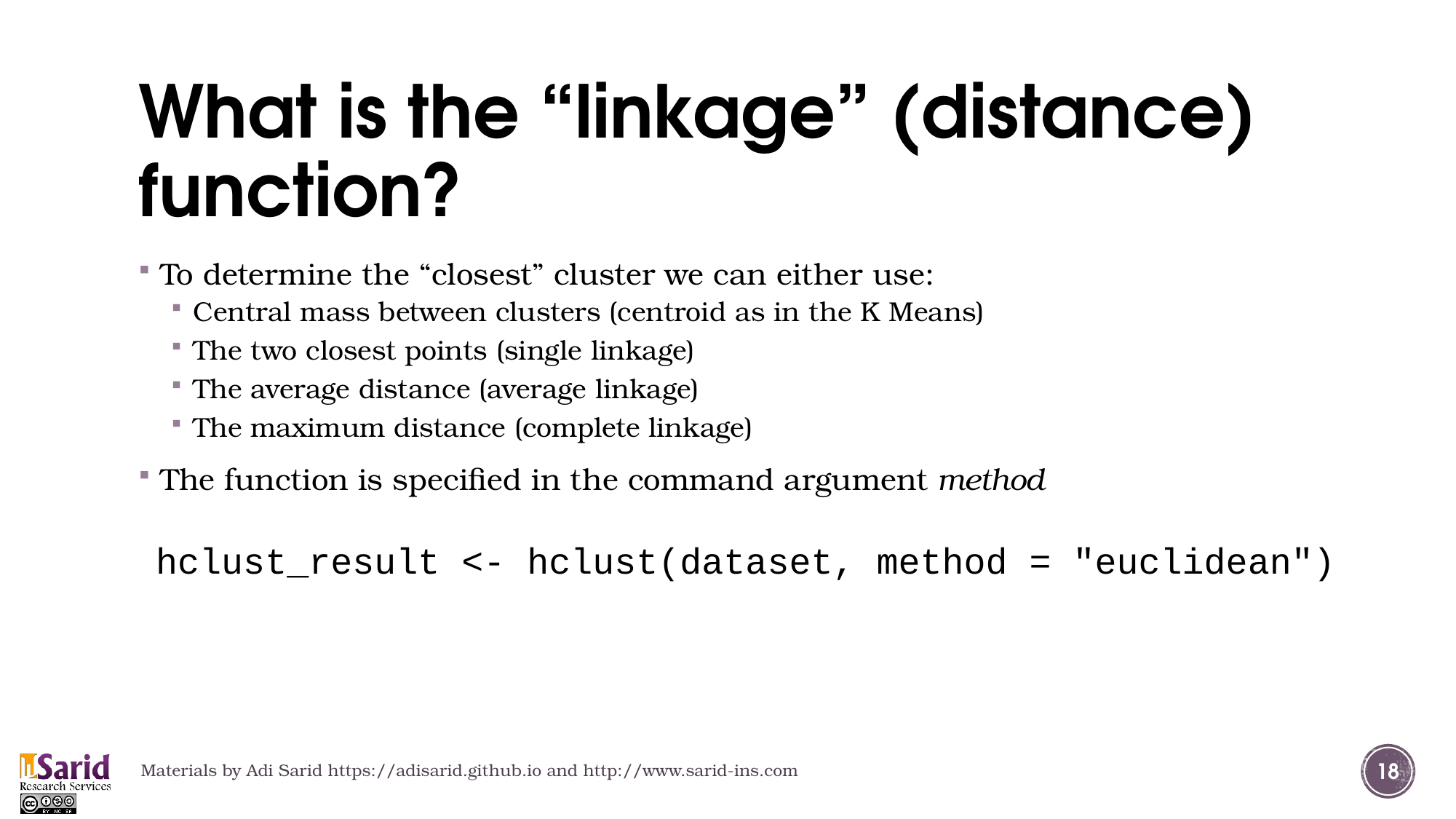

# What is the “linkage” (distance) function?
To determine the “closest” cluster we can either use:
Central mass between clusters (centroid as in the K Means)
The two closest points (single linkage)
The average distance (average linkage)
The maximum distance (complete linkage)
The function is specified in the command argument method
hclust_result <- hclust(dataset, method = "euclidean")
Materials by Adi Sarid https://adisarid.github.io and http://www.sarid-ins.com
18